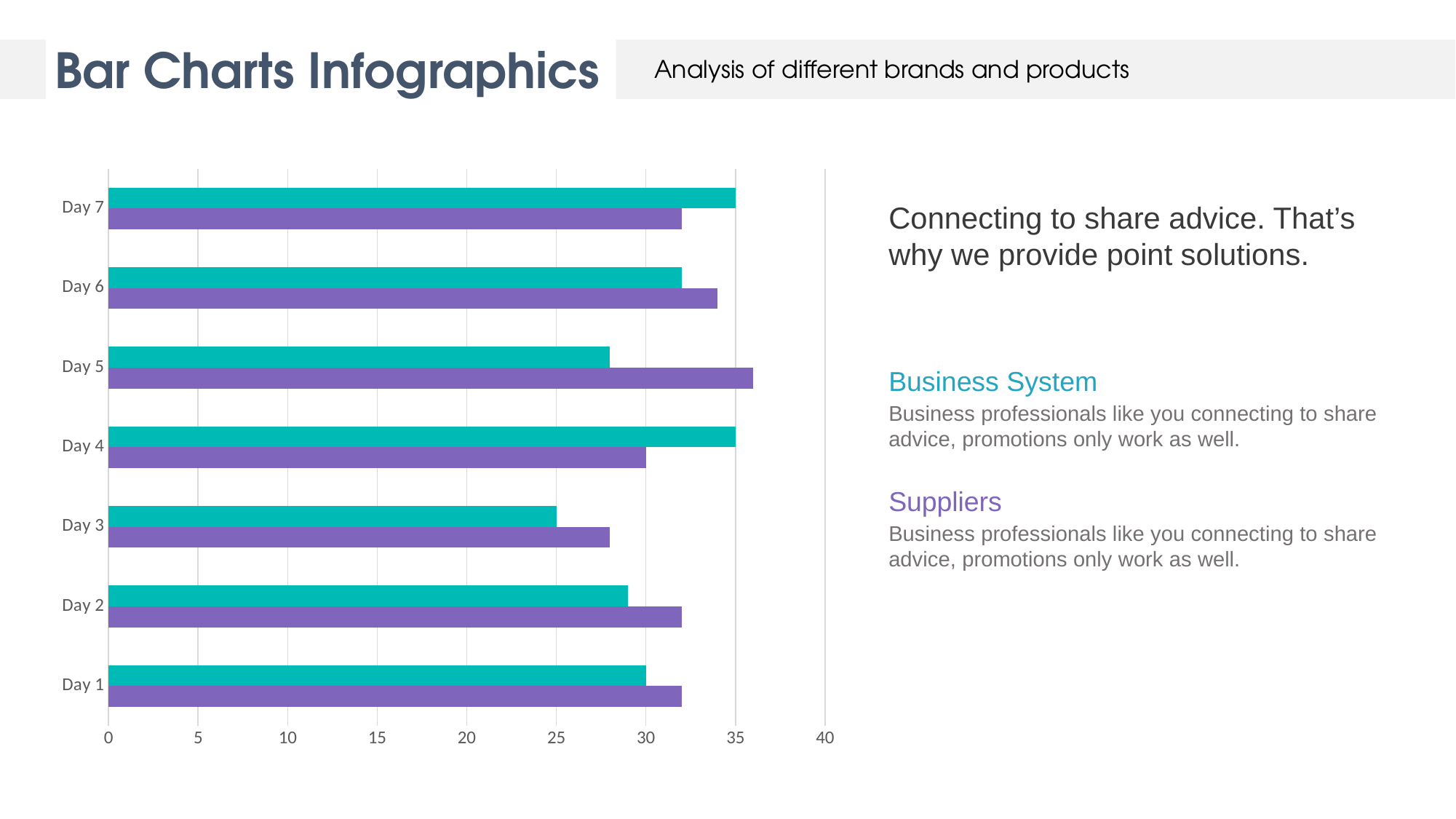

Bar Charts Infographics

Analysis of different brands and products

### Chart

| Category | Series 1 | Series 2 |
|---|---|---|
| Day 1 | 32.0 | 30.0 |
| Day 2 | 32.0 | 29.0 |
| Day 3 | 28.0 | 25.0 |
| Day 4 | 30.0 | 35.0 |
| Day 5 | 36.0 | 28.0 |
| Day 6 | 34.0 | 32.0 |
| Day 7 | 32.0 | 35.0 |
Connecting to share advice. That’s why we provide point solutions.
Business System
Business professionals like you connecting to share advice, promotions only work as well.
Suppliers
Business professionals like you connecting to share advice, promotions only work as well.